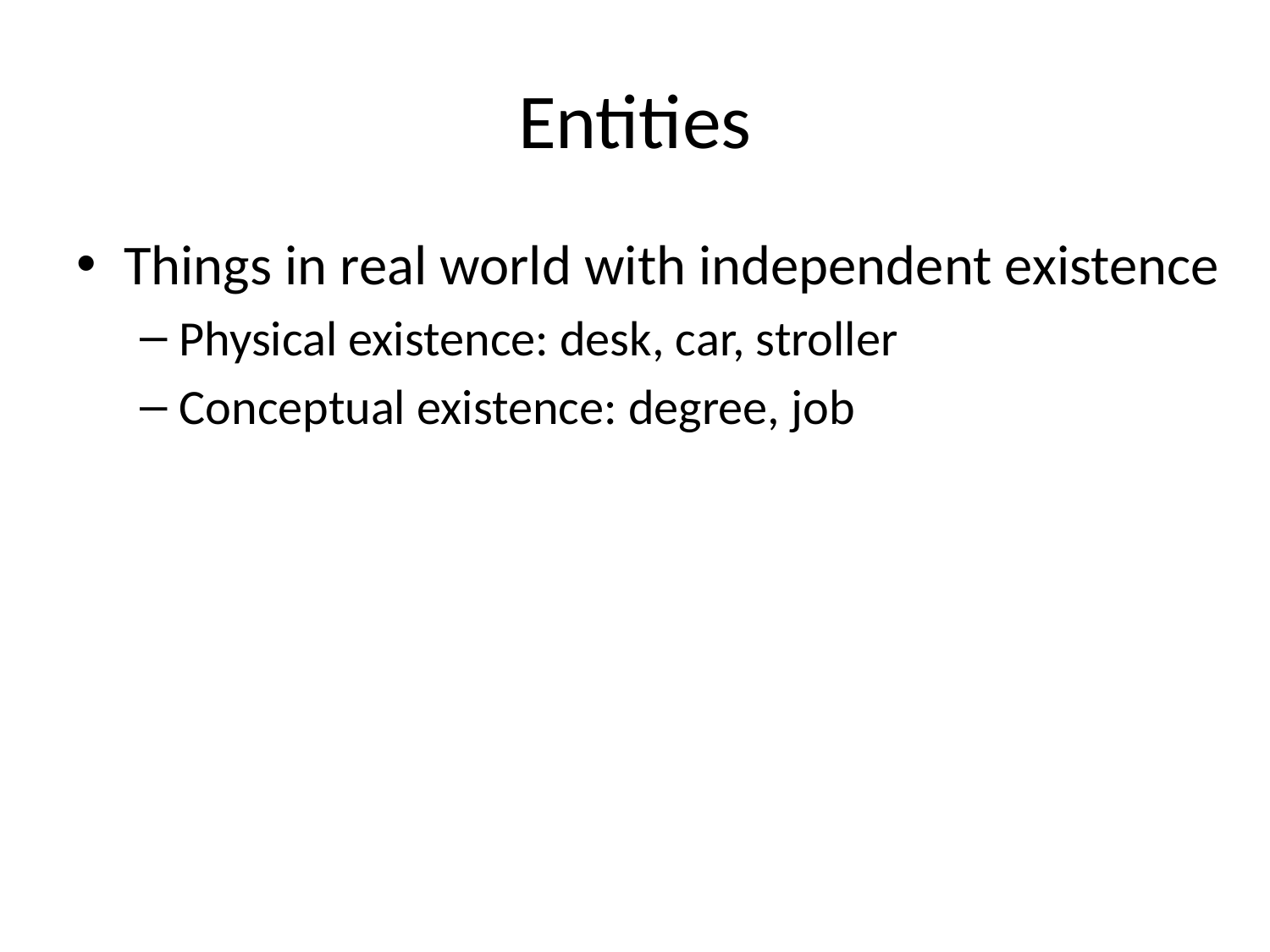

# Entities
Things in real world with independent existence
Physical existence: desk, car, stroller
Conceptual existence: degree, job